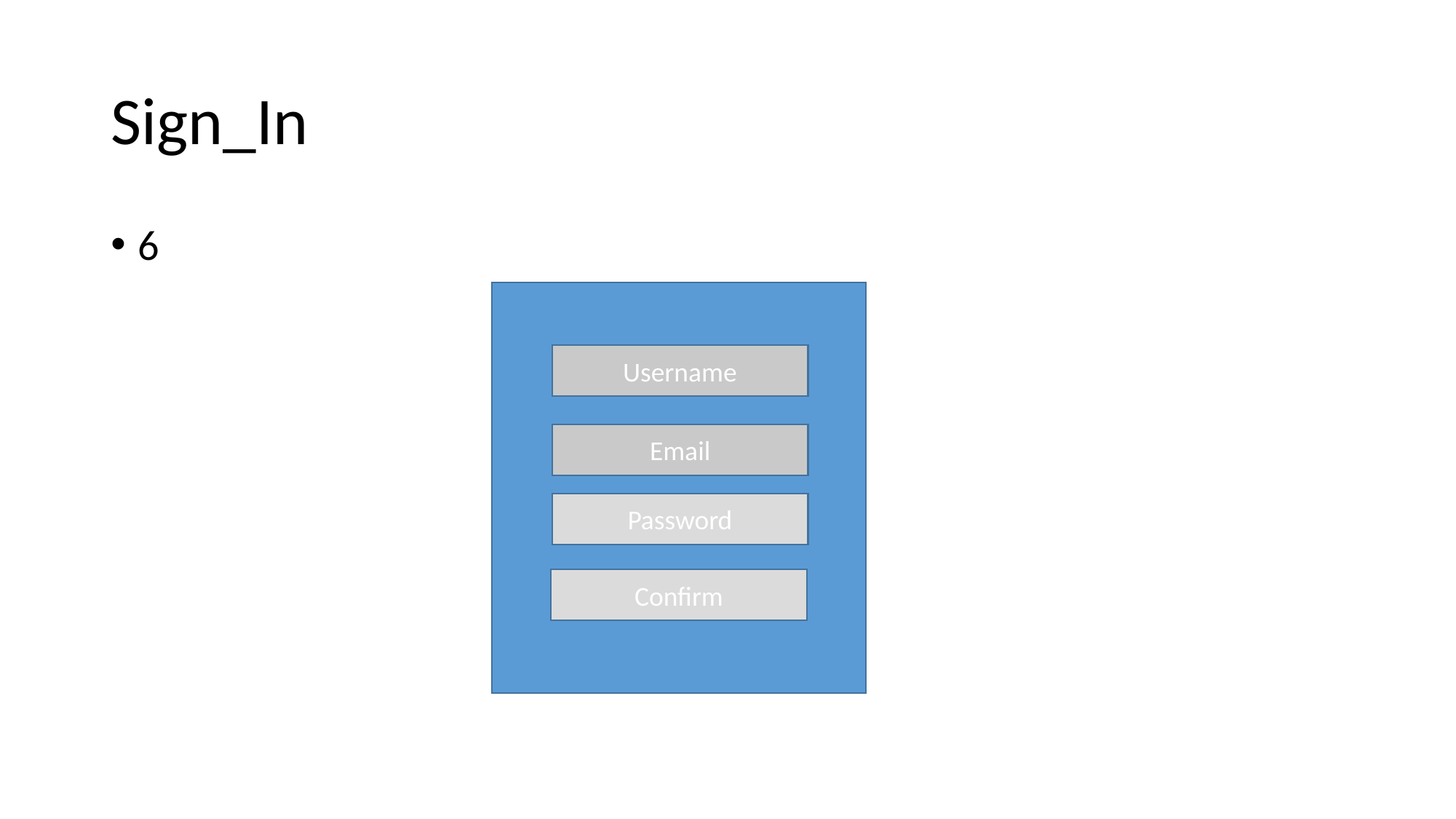

# Sign_In
6

Username
Email
Password
Confirm